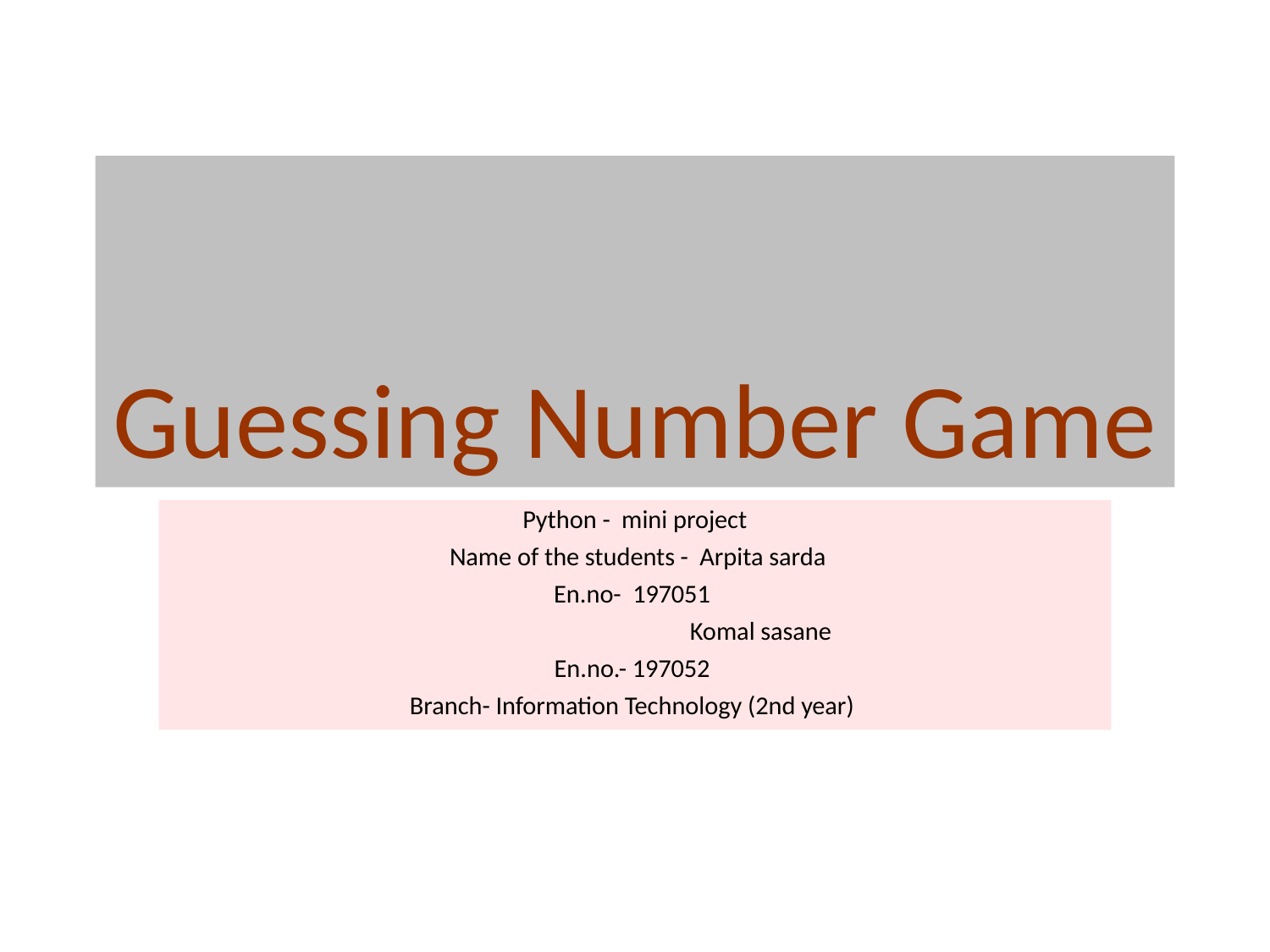

# Guessing Number Game
Python -  mini project
 Name of the students -  Arpita sarda
En.no-  197051
                                            Komal sasane
En.no.- 197052
Branch- Information Technology (2nd year)